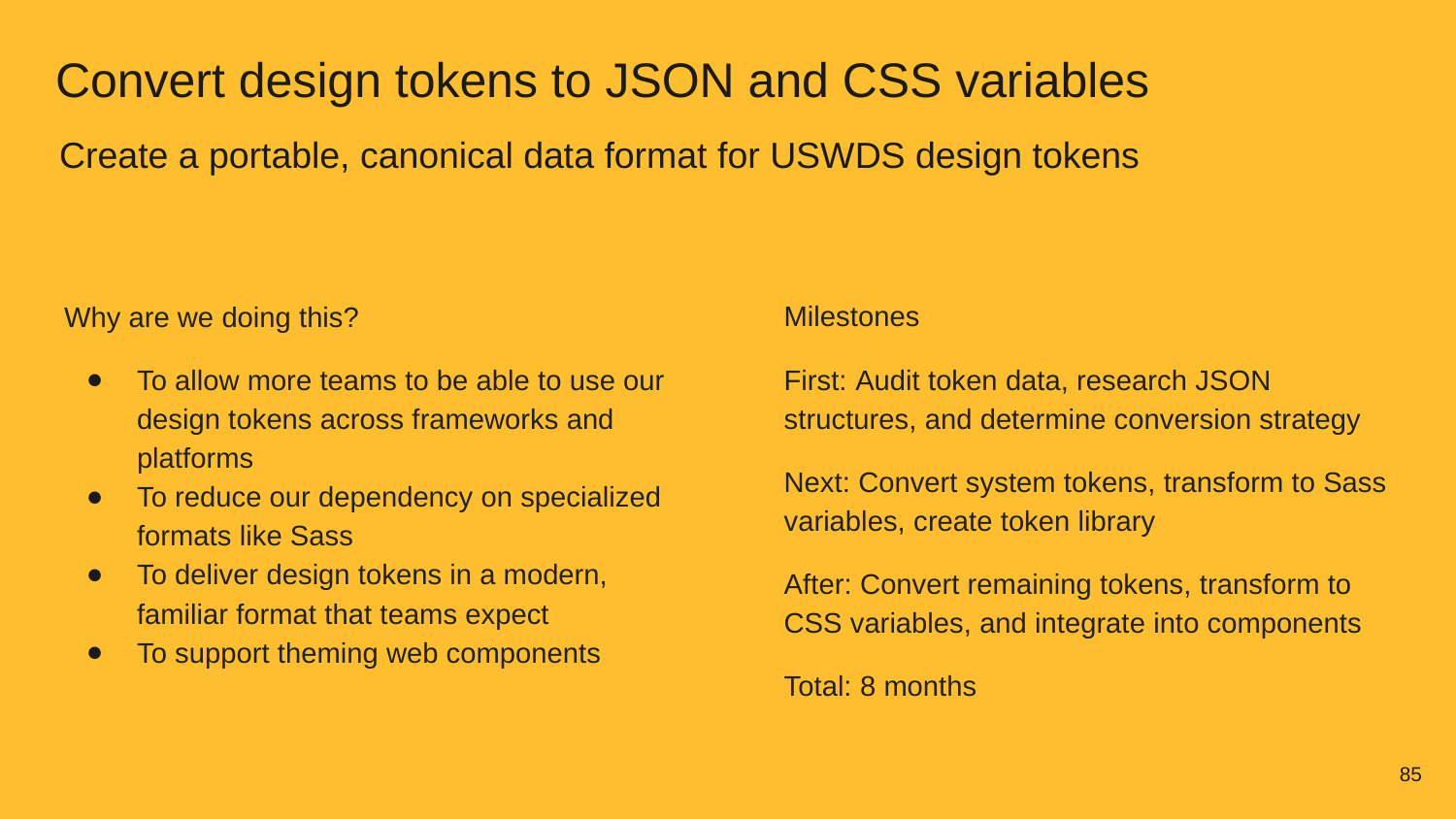

# Convert design tokens to JSON and CSS variables
Create a portable, canonical data format for USWDS design tokens
Milestones
First: Audit token data, research JSON structures, and determine conversion strategy
Next: Convert system tokens, transform to Sass variables, create token library
After: Convert remaining tokens, transform to CSS variables, and integrate into components
Total: 8 months

Why are we doing this?
To allow more teams to be able to use our design tokens across frameworks and platforms
To reduce our dependency on specialized formats like Sass
To deliver design tokens in a modern, familiar format that teams expect
To support theming web components

85